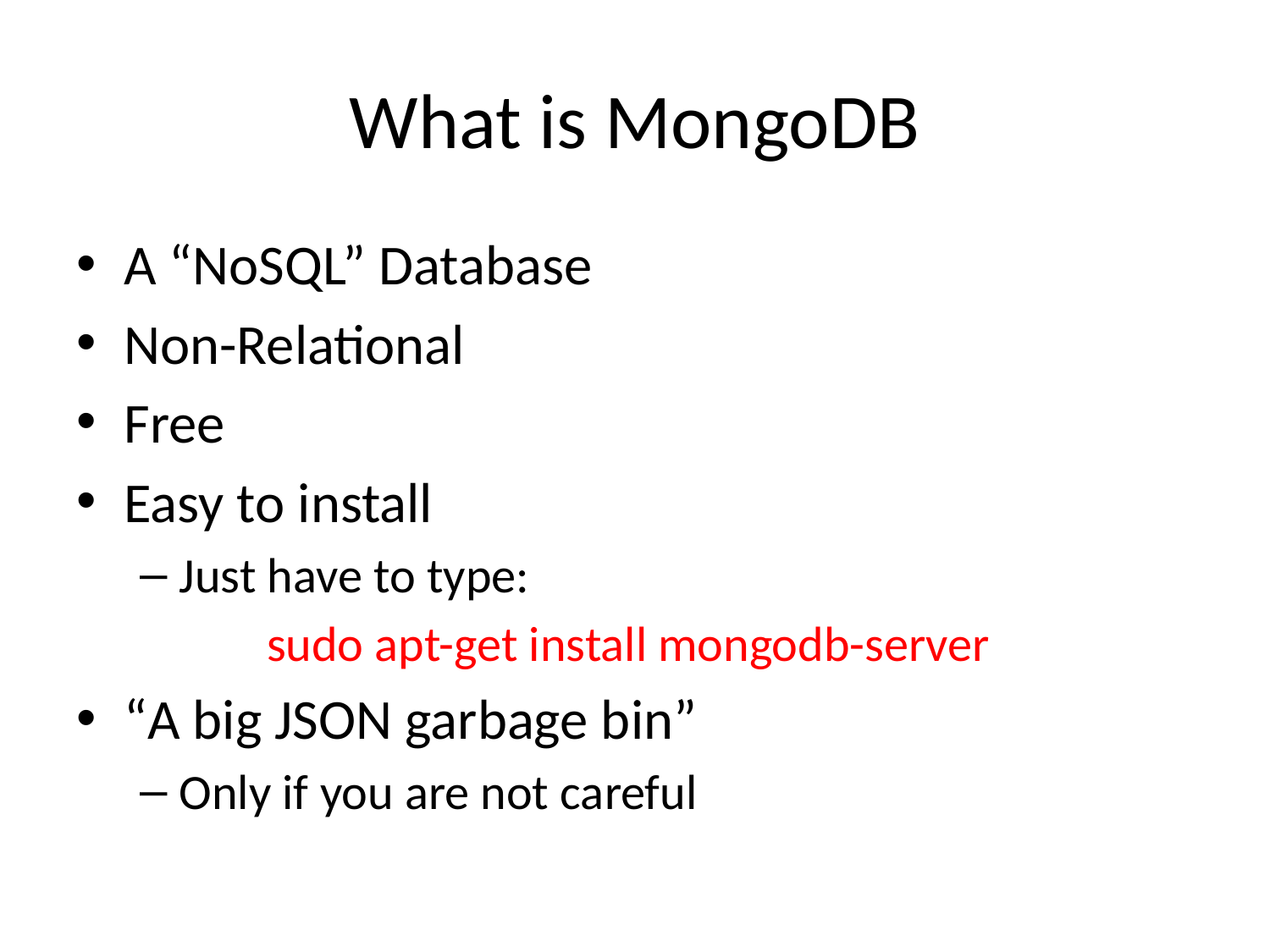

# What is MongoDB
A “NoSQL” Database
Non-Relational
Free
Easy to install
Just have to type:
	sudo apt-get install mongodb-server
“A big JSON garbage bin”
Only if you are not careful